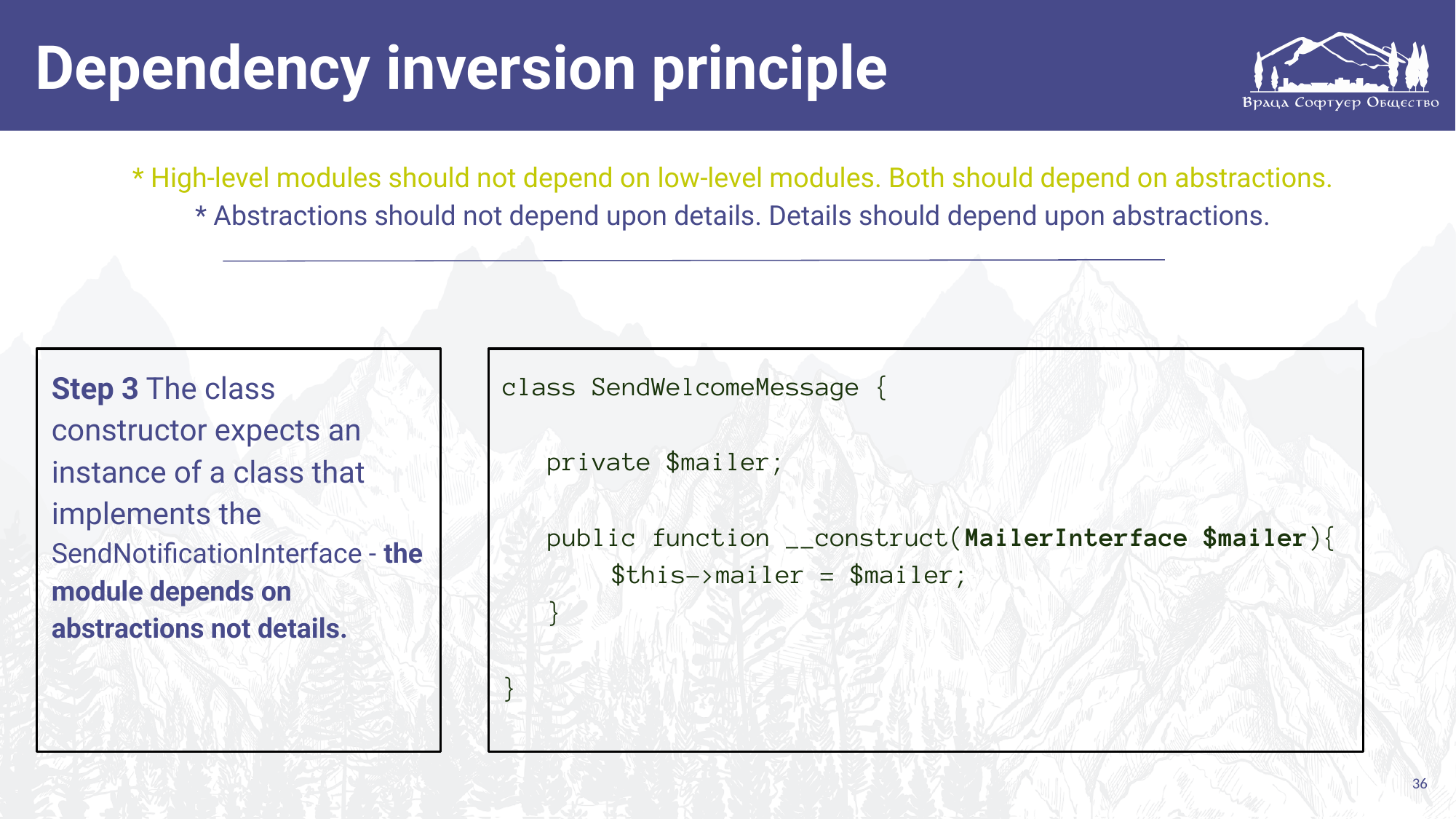

# Dependency inversion principle
* High-level modules should not depend on low-level modules. Both should depend on abstractions.
* Abstractions should not depend upon details. Details should depend upon abstractions.

Step 3 The class constructor expects an instance of a class that implements the SendNotificationInterface - the module depends on abstractions not details.

class SendWelcomeMessage {

   private $mailer;

   public function __construct(MailerInterface $mailer){
   	$this->mailer = $mailer;
   }

}

36